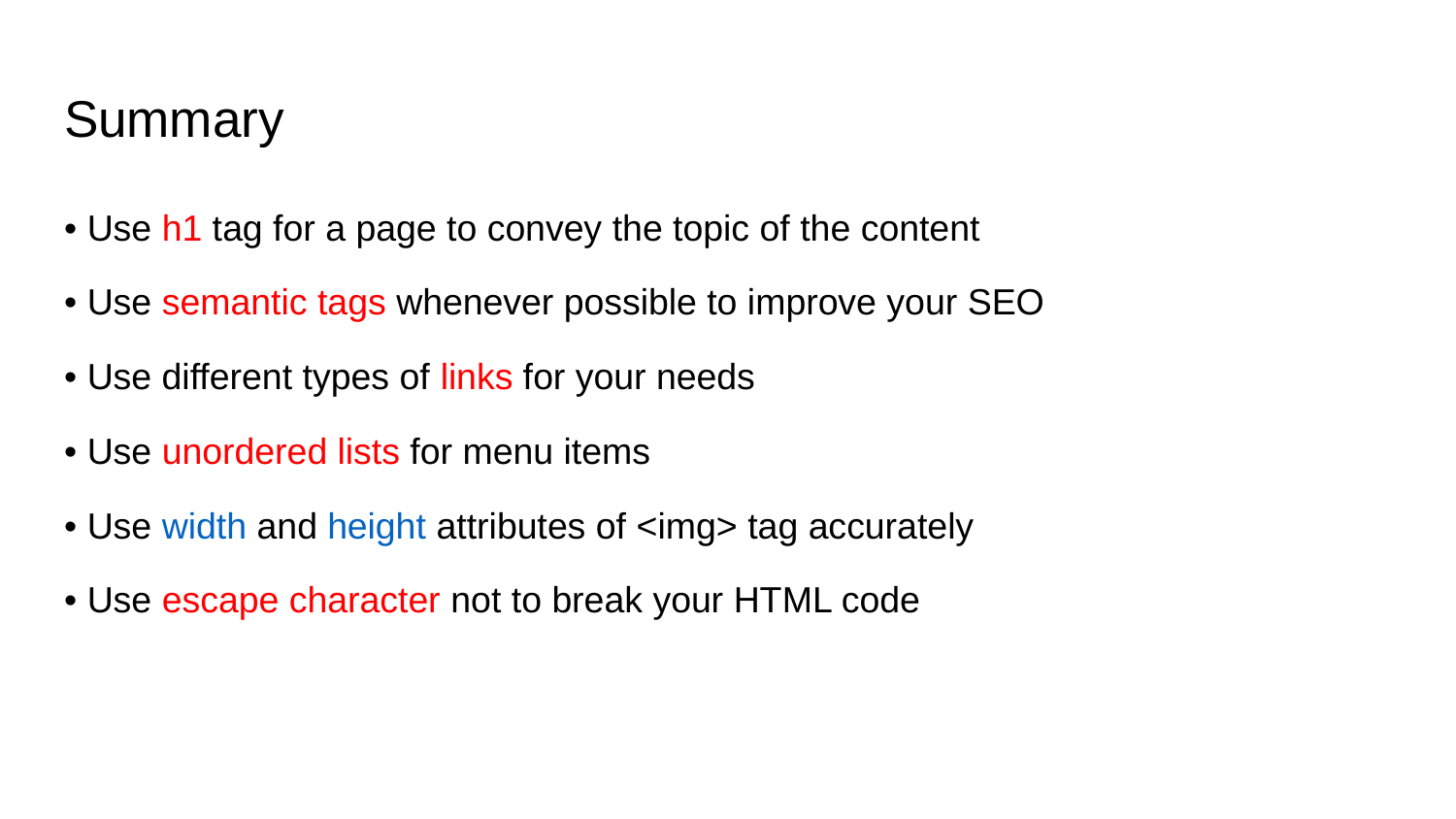

# Summary
• Use h1 tag for a page to convey the topic of the content
• Use semantic tags whenever possible to improve your SEO
• Use different types of links for your needs
• Use unordered lists for menu items
• Use width and height attributes of <img> tag accurately
• Use escape character not to break your HTML code